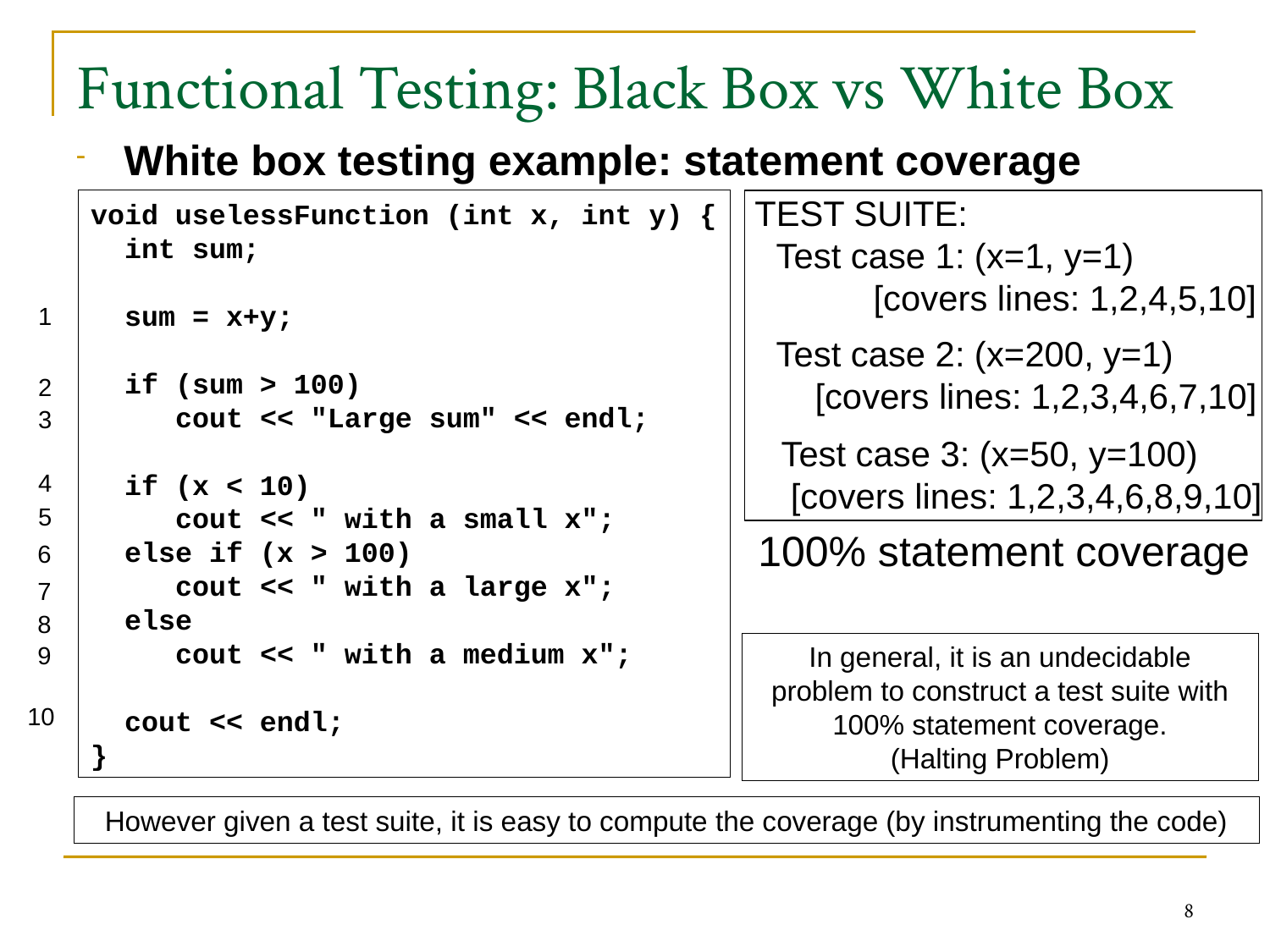

# Functional Testing: Black Box vs White Box
White box testing example: statement coverage
TEST SUITE:

void uselessFunction (int x, int y) {
  int sum;

  sum = x+y;

  if (sum > 100)
     cout << "Large sum" << endl;

  if (x < 10)
     cout << " with a small x";
  else if (x > 100)
     cout << " with a large x";
  else
     cout << " with a medium x";

  cout << endl;
}
Test case 1: (x=1, y=1)
          [covers lines: 1,2,4,5,10]
1
Test case 2: (x=200, y=1)
    [covers lines: 1,2,3,4,6,7,10]

2
3
Test case 3: (x=50, y=100)
 [covers lines: 1,2,3,4,6,8,9,10]

4
5
100% statement coverage
6
7
8
In general, it is an undecidable problem to construct a test suite with 100% statement coverage.
(Halting Problem)
9
10
However given a test suite, it is easy to compute the coverage (by instrumenting the code)
8